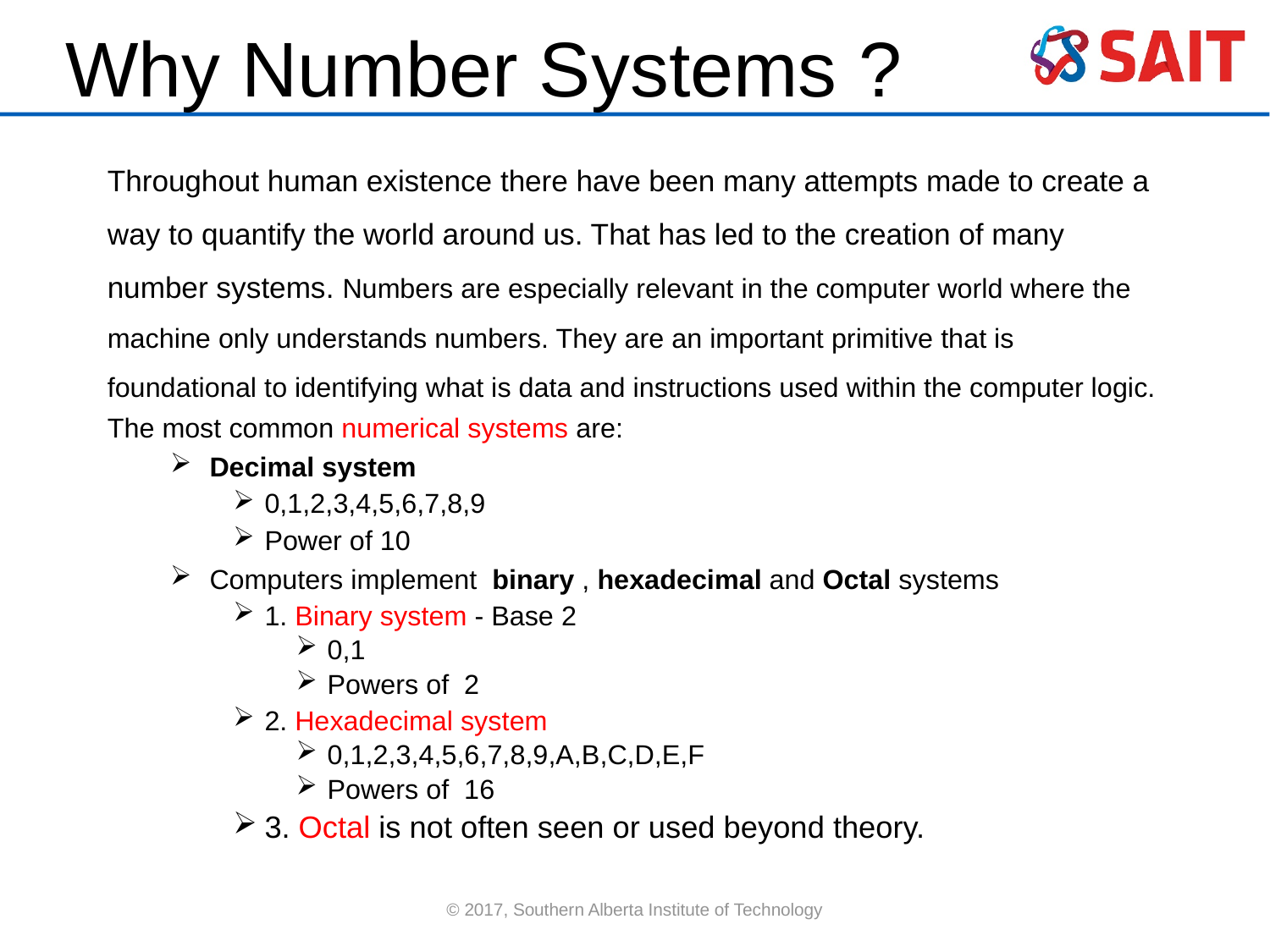

# Why Number Systems ?
Throughout human existence there have been many attempts made to create a way to quantify the world around us. That has led to the creation of many number systems. Numbers are especially relevant in the computer world where the machine only understands numbers. They are an important primitive that is foundational to identifying what is data and instructions used within the computer logic.
The most common numerical systems are:
Decimal system
0,1,2,3,4,5,6,7,8,9
Power of 10
Computers implement  binary , hexadecimal and Octal systems
1. Binary system - Base 2
0,1
Powers of  2
2. Hexadecimal system
0,1,2,3,4,5,6,7,8,9,A,B,C,D,E,F
Powers of  16
3. Octal is not often seen or used beyond theory.